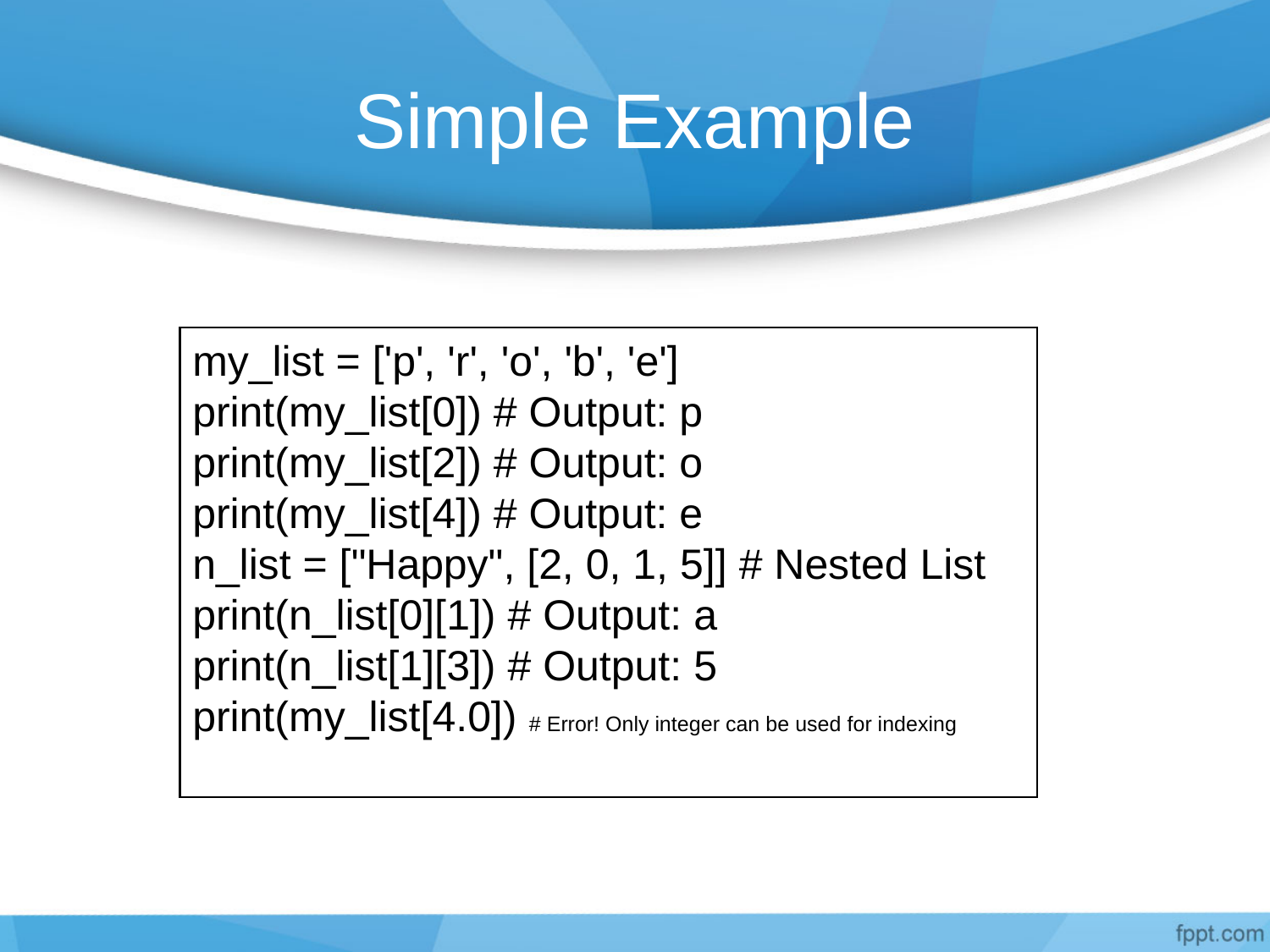

# Simple Example
my_list = ['p', 'r', 'o', 'b', 'e']
print(my_list[0]) # Output: p
print(my_list[2]) # Output: o
print(my_list[4]) # Output: e
n_list = ["Happy", [2, 0, 1, 5]] # Nested List
print(n_list[0][1]) # Output: a
print(n_list[1][3]) # Output: 5
print(my_list[4.0]) # Error! Only integer can be used for indexing